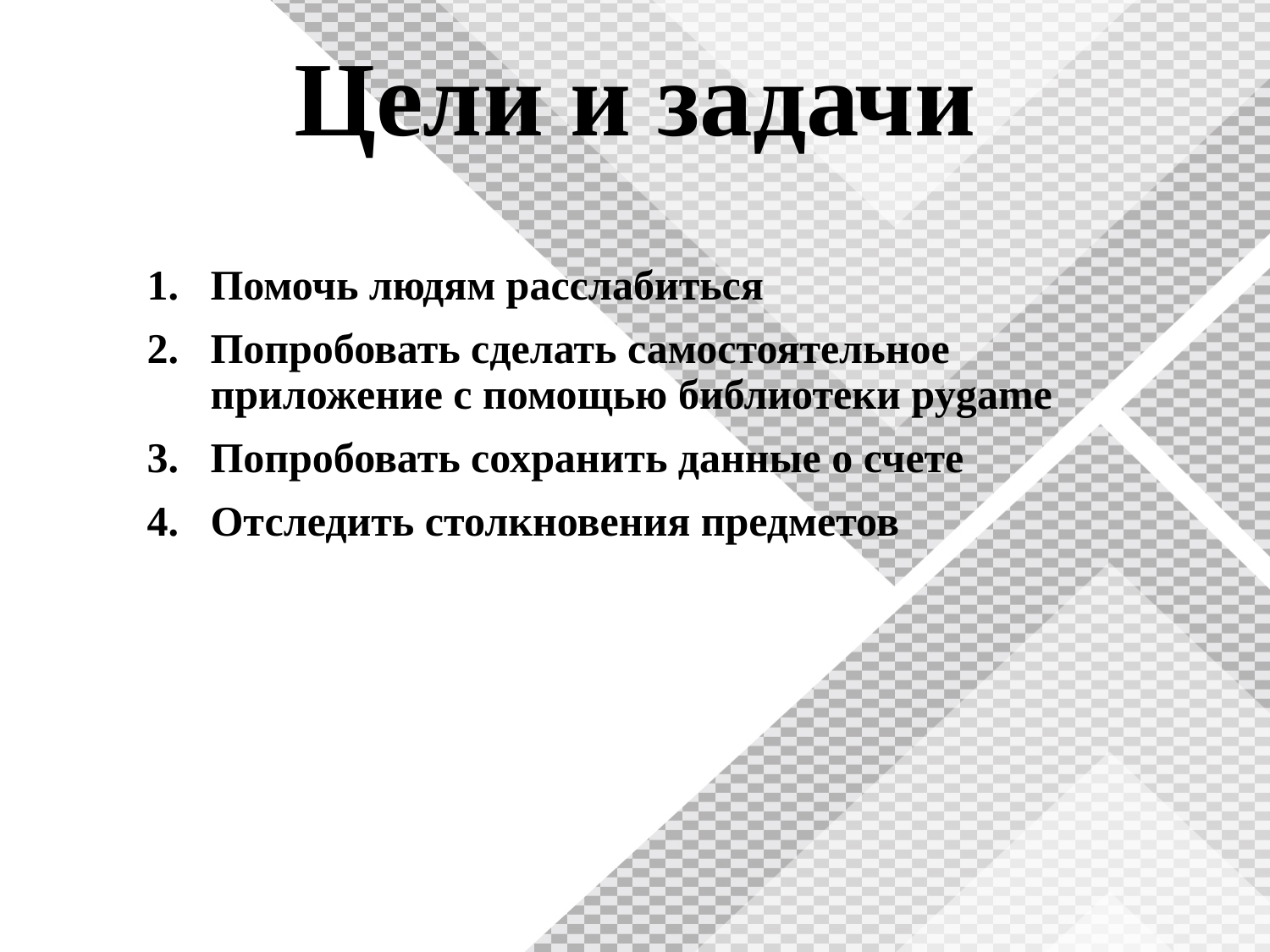

# Цели и задачи
Помочь людям расслабиться
Попробовать сделать самостоятельное приложение с помощью библиотеки pygame
Попробовать сохранить данные о счете
Отследить столкновения предметов